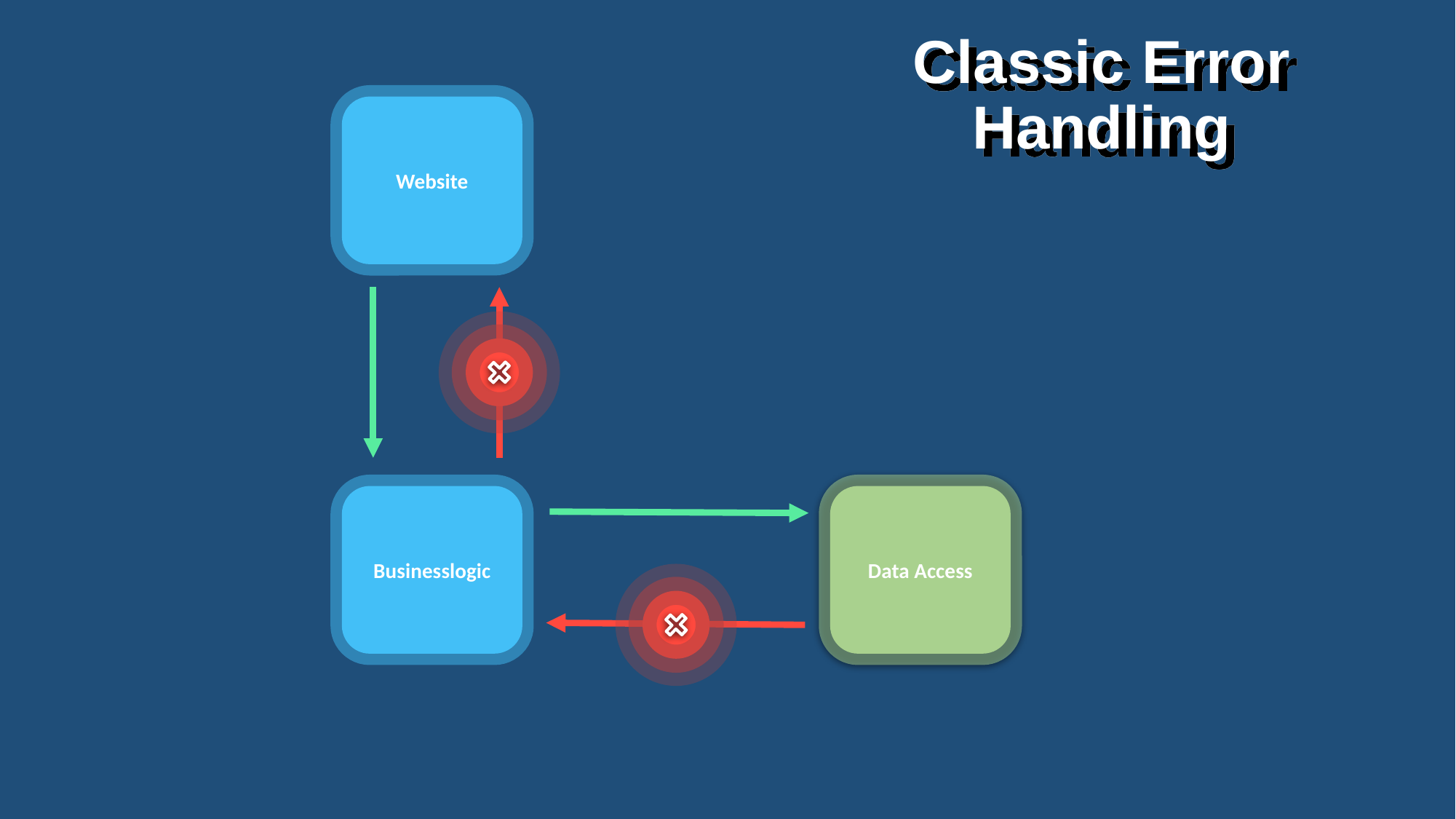

# Classic Error Handling
Website

Businesslogic
Data Access